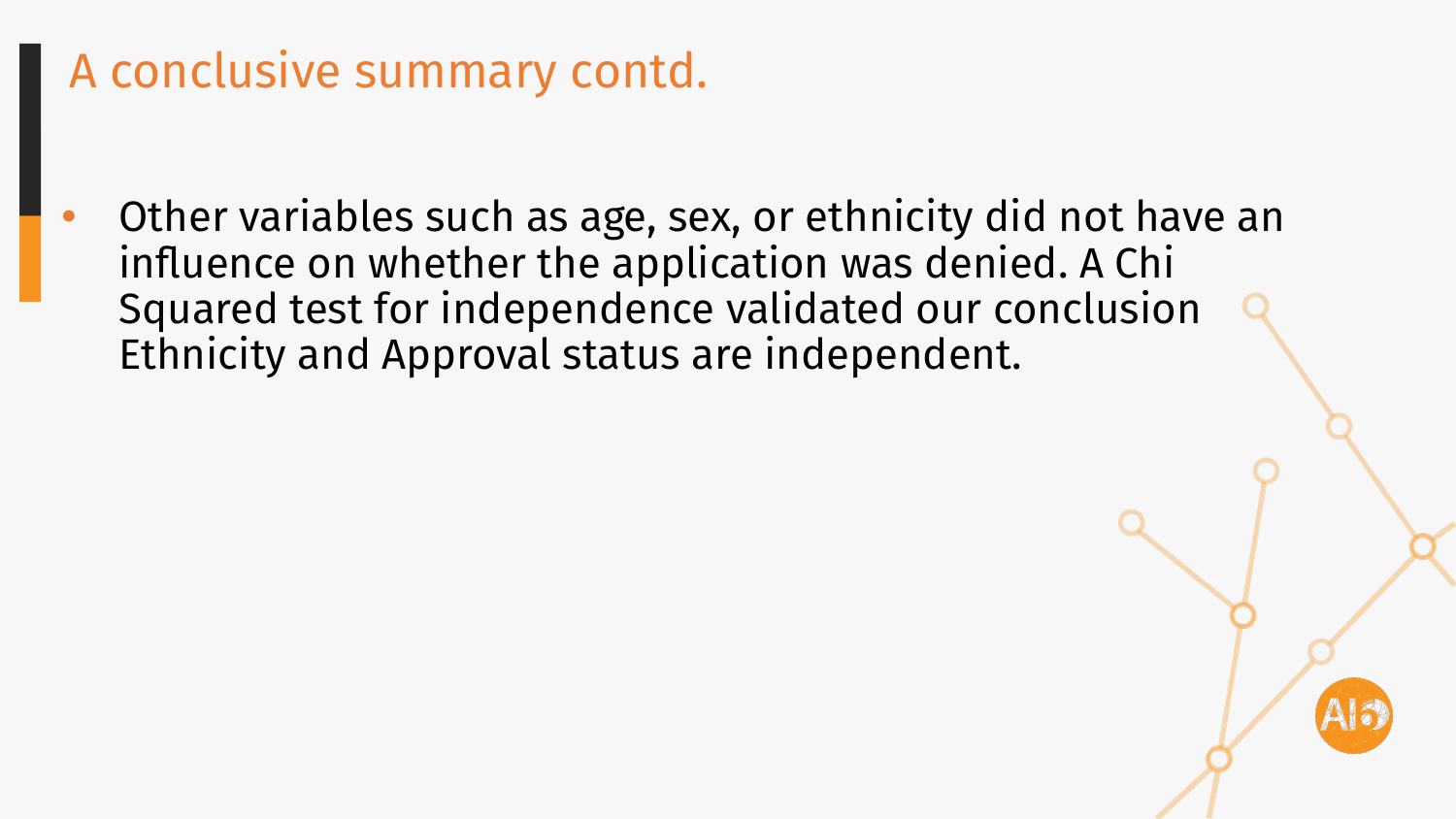

# A conclusive summary contd.
Other variables such as age, sex, or ethnicity did not have an influence on whether the application was denied. A Chi Squared test for independence validated our conclusion Ethnicity and Approval status are independent.